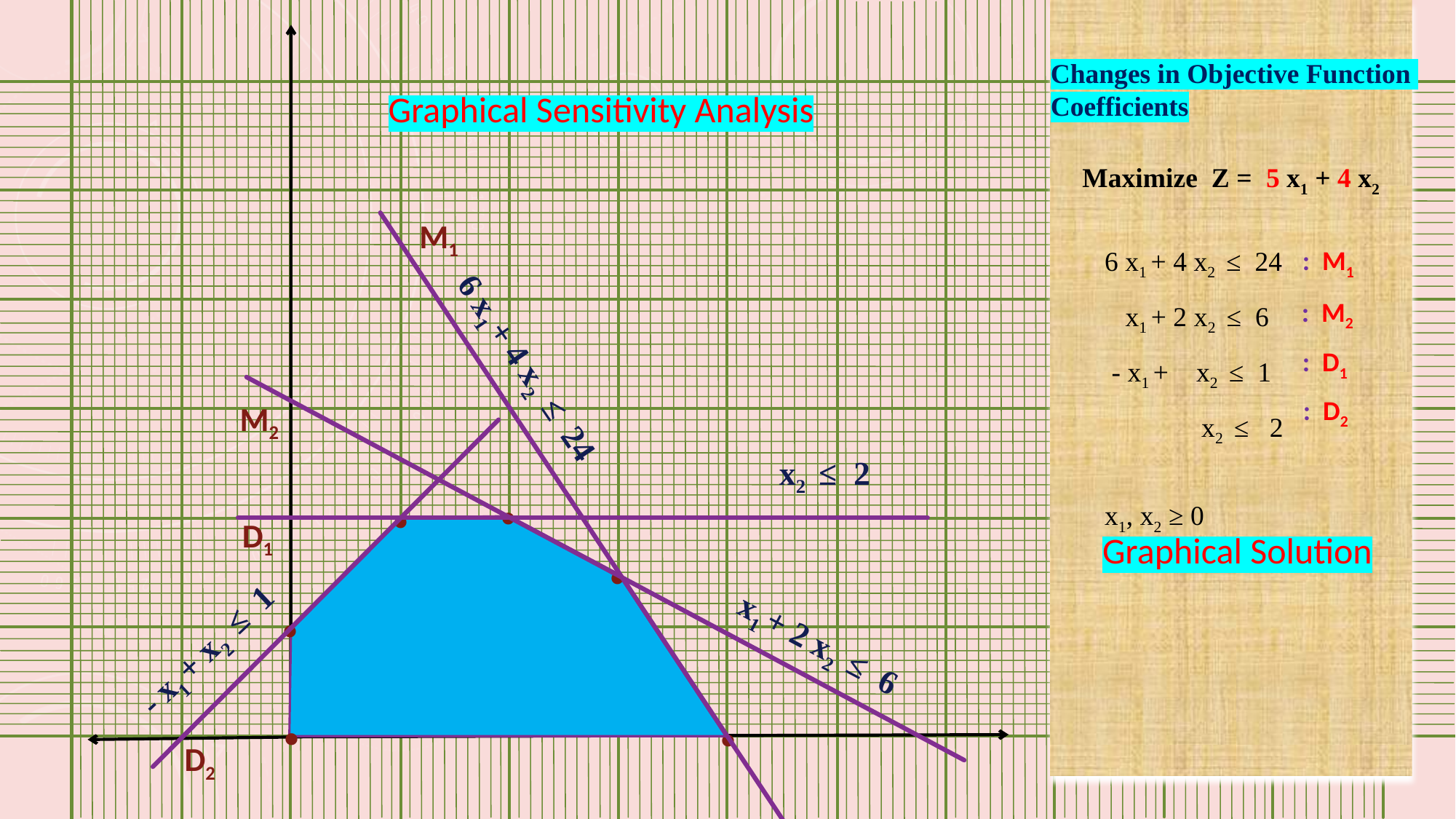

Changes in Objective Function
Coefficients
Graphical Sensitivity Analysis
Maximize  Z =  5 x1 + 4 x2
M1
 :  M1
6 x1 + 4 x2  ≤  24
   x1 + 2 x2  ≤  6
 - x1 +    x2  ≤  1
              x2  ≤   2
x1, x2 ≥ 0
 :  M2
 :  D1
6 x1 + 4 x2  ≤  24
 :  D2
M2
.
x2  ≤  2
.
.
D1

Graphical Solution
.
- x1 + x2  ≤  1
x1 + 2 x2  ≤  6
 .
    .
D2